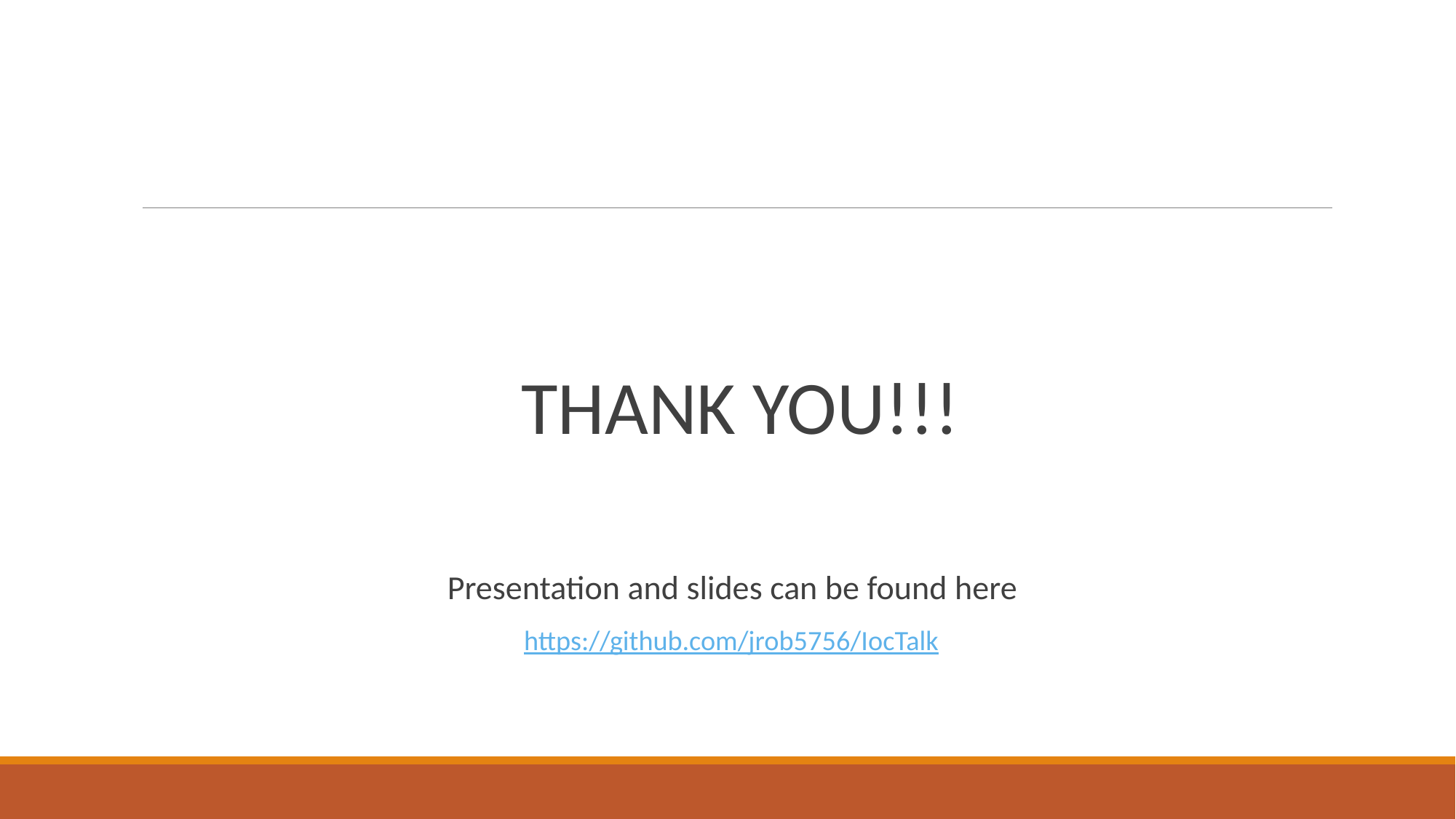

THANK YOU!!!

Presentation and slides can be found here
https://github.com/jrob5756/IocTalk